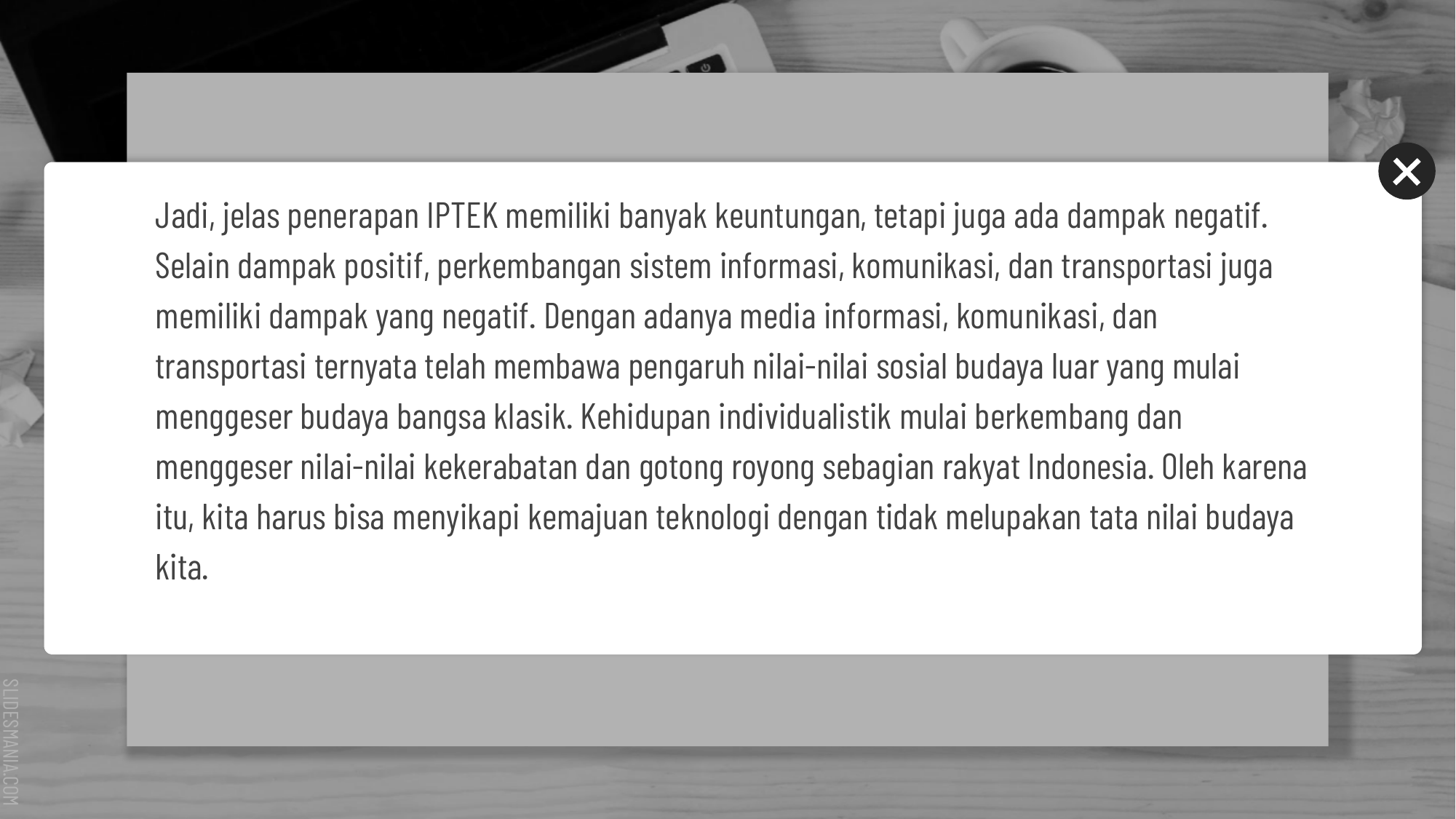

Jadi, jelas penerapan IPTEK memiliki banyak keuntungan, tetapi juga ada dampak negatif. Selain dampak positif, perkembangan sistem informasi, komunikasi, dan transportasi juga memiliki dampak yang negatif. Dengan adanya media informasi, komunikasi, dan transportasi ternyata telah membawa pengaruh nilai-nilai sosial budaya luar yang mulai menggeser budaya bangsa klasik. Kehidupan individualistik mulai berkembang dan menggeser nilai-nilai kekerabatan dan gotong royong sebagian rakyat Indonesia. Oleh karena itu, kita harus bisa menyikapi kemajuan teknologi dengan tidak melupakan tata nilai budaya kita.